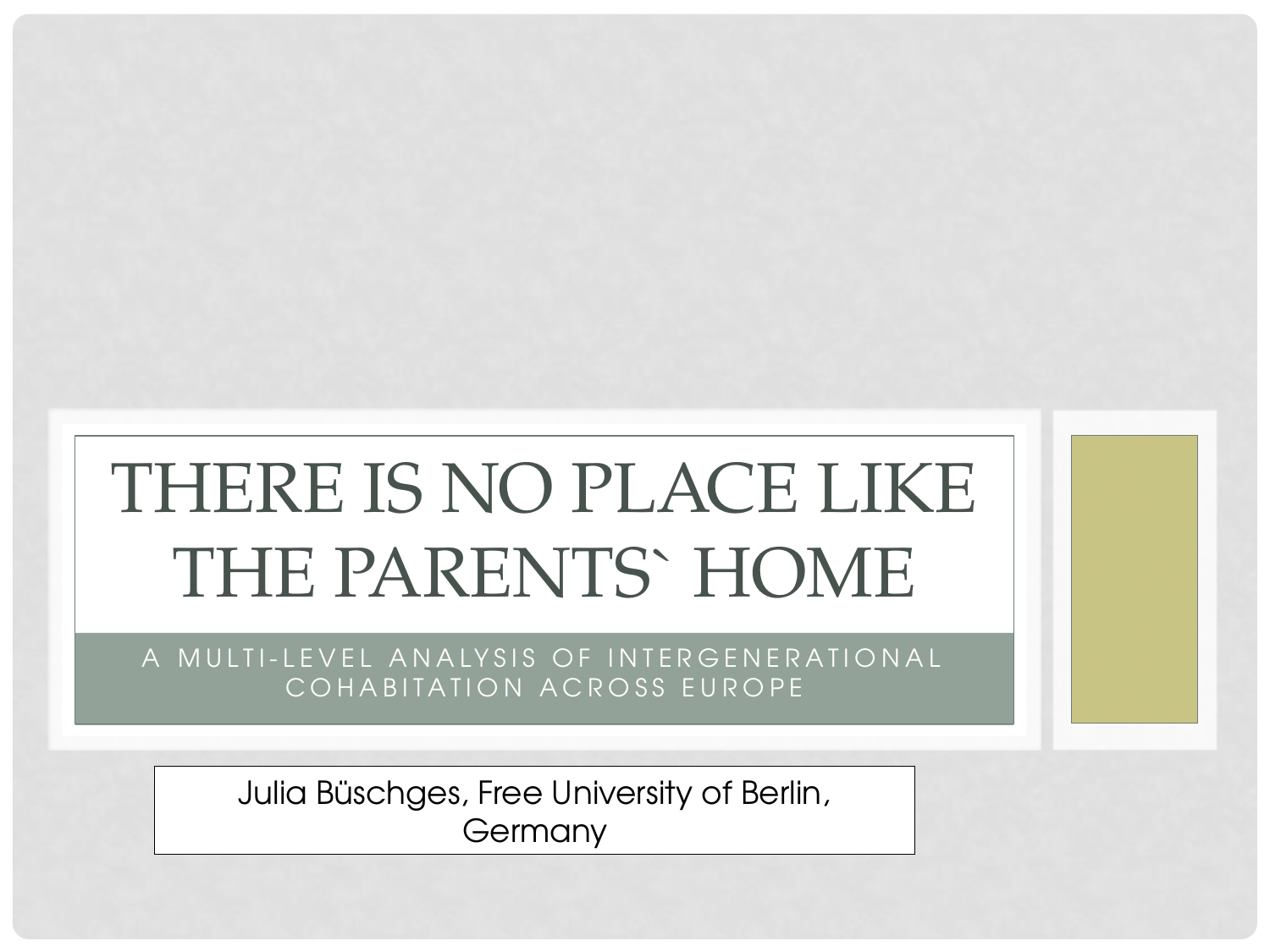

# There is no place like the parents` home
A multi-level Analysis of intergenerational cohabitation across europE
Julia Büschges, Free University of Berlin, Germany